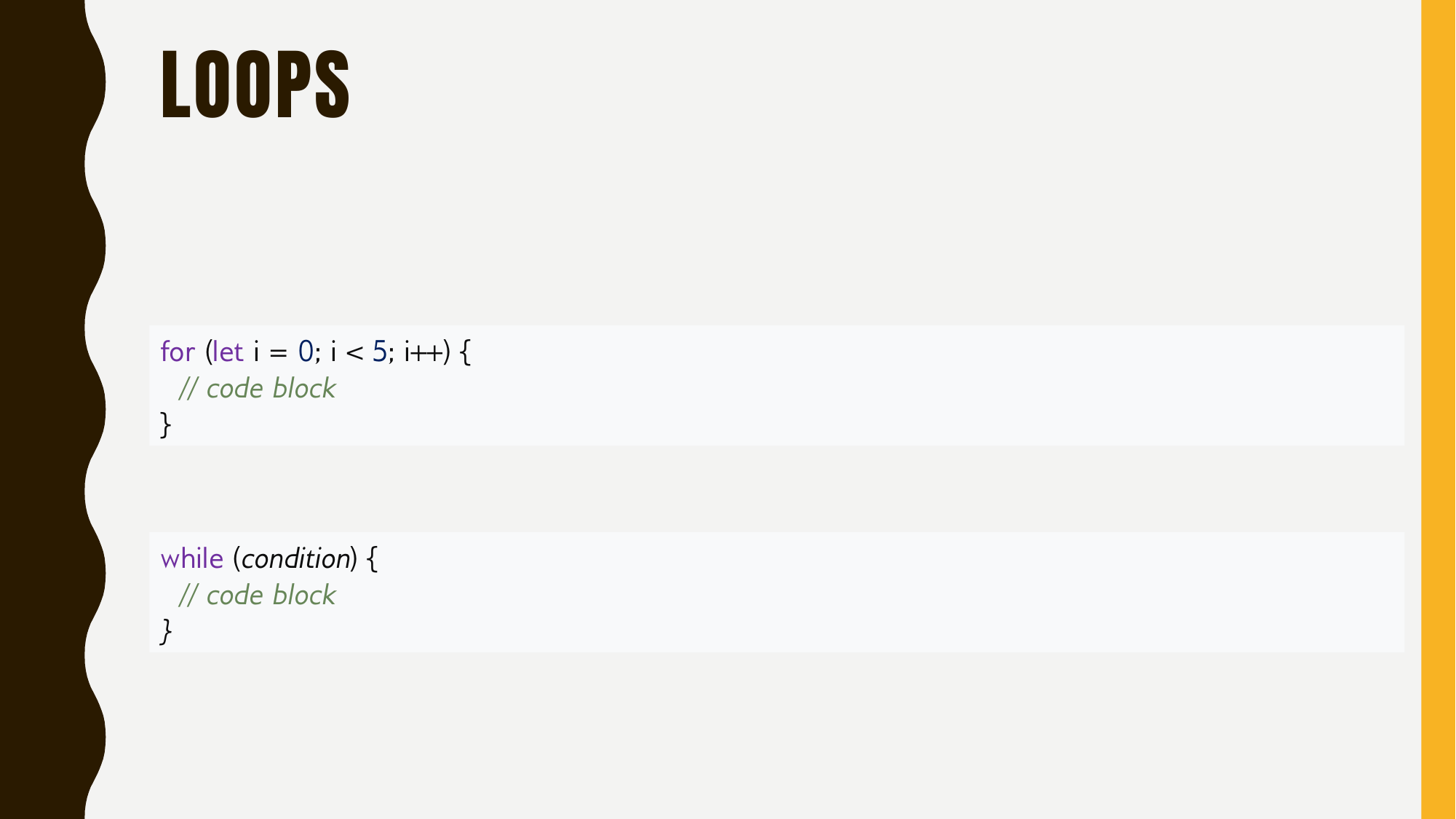

# Loops
for (let i = 0; i < 5; i++) {
  // code block
}
while (condition) {
  // code block
}